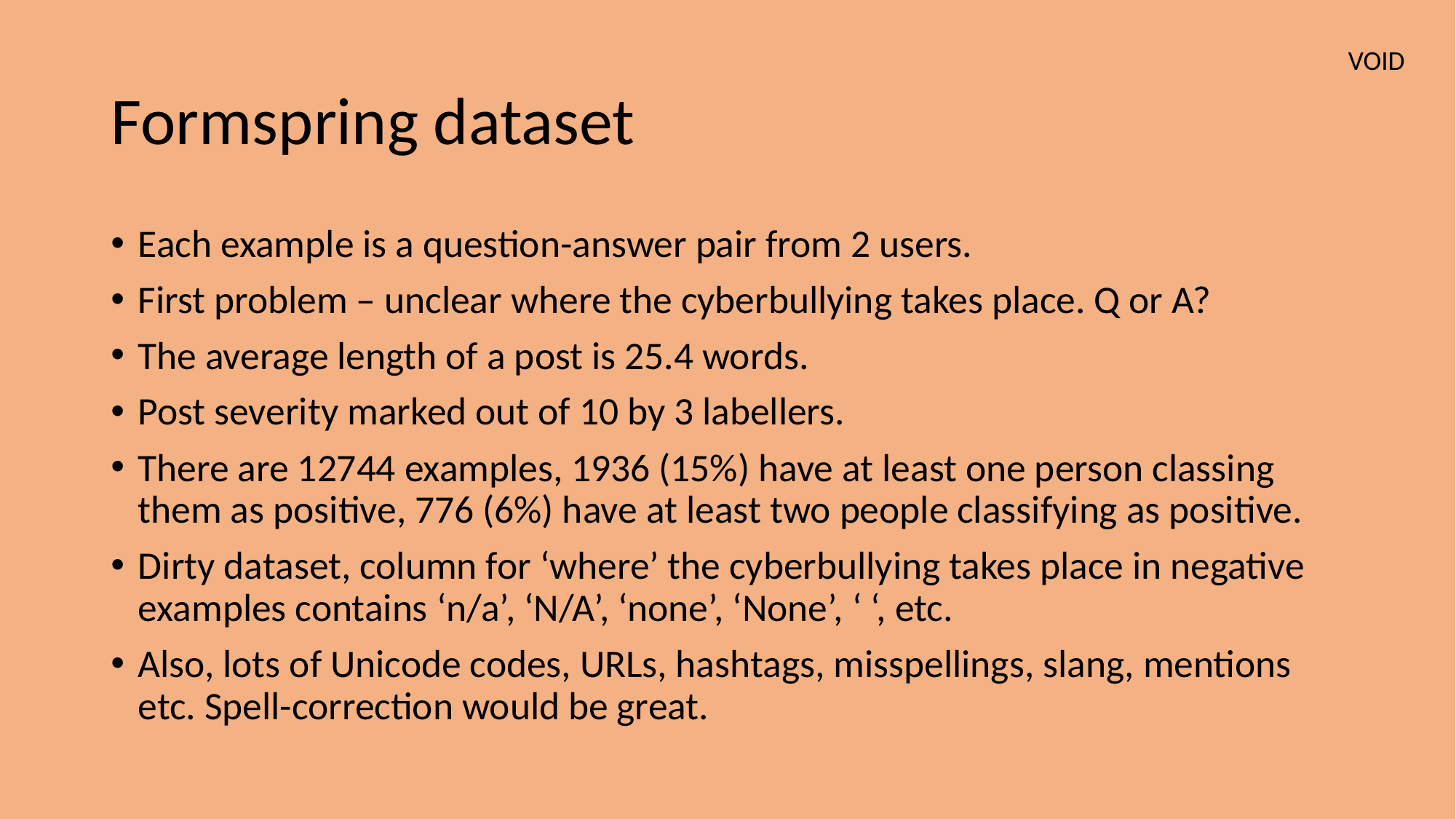

VOID
# Formspring dataset
Each example is a question-answer pair from 2 users.
First problem – unclear where the cyberbullying takes place. Q or A?
The average length of a post is 25.4 words.
Post severity marked out of 10 by 3 labellers.
There are 12744 examples, 1936 (15%) have at least one person classing them as positive, 776 (6%) have at least two people classifying as positive.
Dirty dataset, column for ‘where’ the cyberbullying takes place in negative examples contains ‘n/a’, ‘N/A’, ‘none’, ‘None’, ‘ ‘, etc.
Also, lots of Unicode codes, URLs, hashtags, misspellings, slang, mentions etc. Spell-correction would be great.